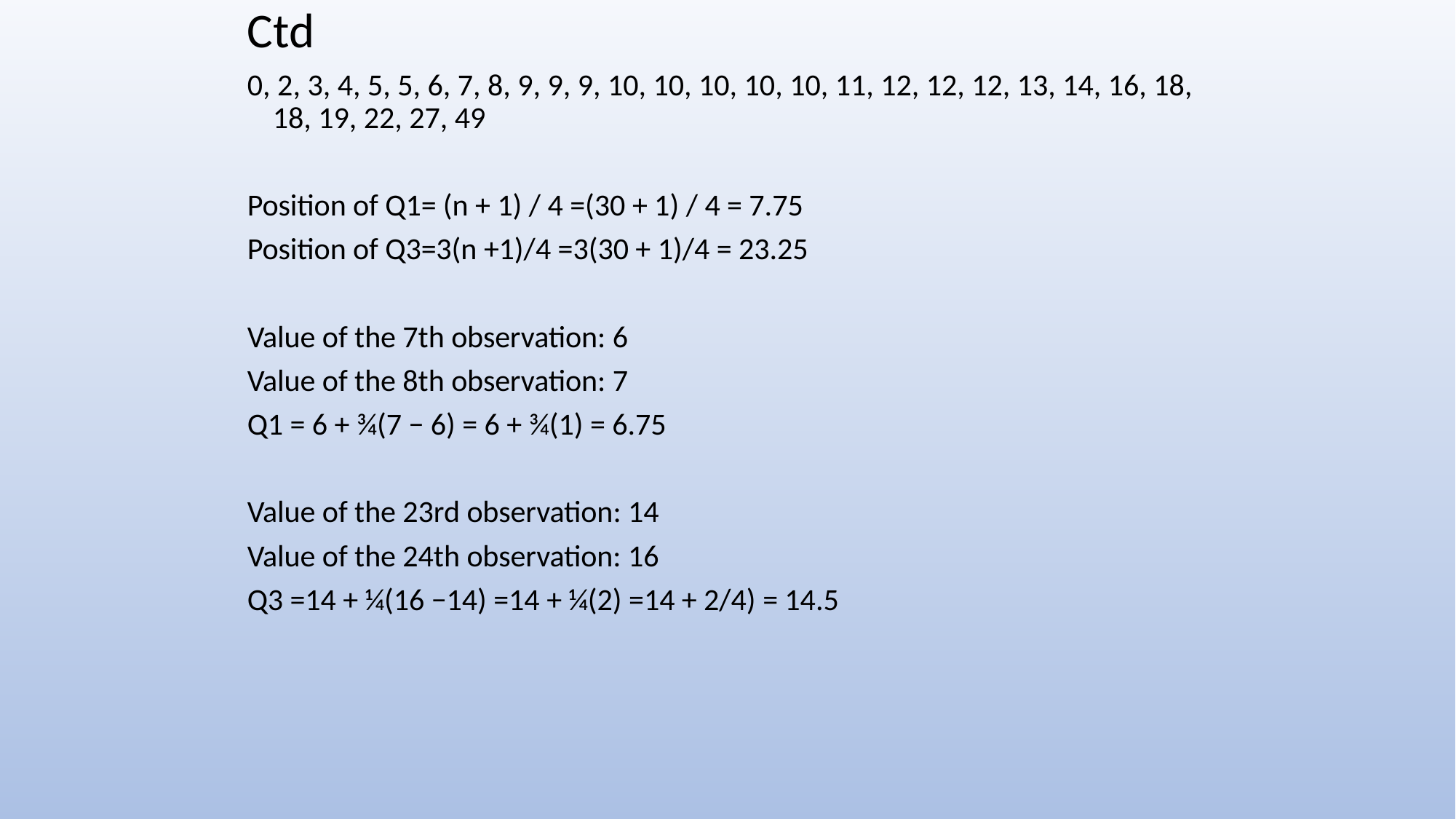

# Ctd
0, 2, 3, 4, 5, 5, 6, 7, 8, 9, 9, 9, 10, 10, 10, 10, 10, 11, 12, 12, 12, 13, 14, 16, 18, 18, 19, 22, 27, 49

Position of Q1= (n + 1) / 4 =(30 + 1) / 4 = 7.75
Position of Q3=3(n +1)/4 =3(30 + 1)/4 = 23.25

Value of the 7th observation: 6
Value of the 8th observation: 7
Q1 = 6 + ¾(7 − 6) = 6 + ¾(1) = 6.75

Value of the 23rd observation: 14
Value of the 24th observation: 16
Q3 =14 + ¼(16 −14) =14 + ¼(2) =14 + 2/4) = 14.5